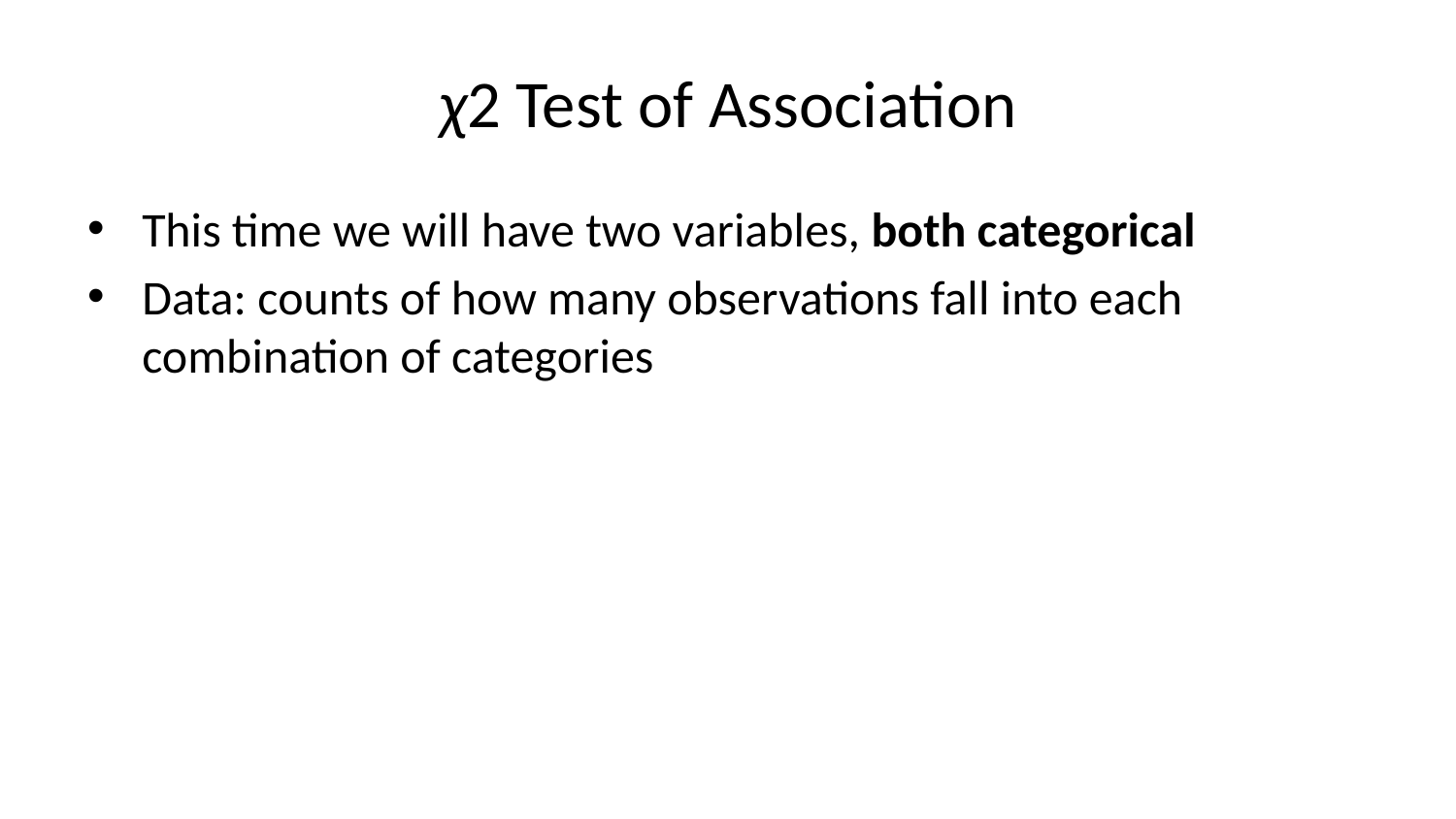

# χ2 Test of Association
This time we will have two variables, both categorical
Data: counts of how many observations fall into each combination of categories